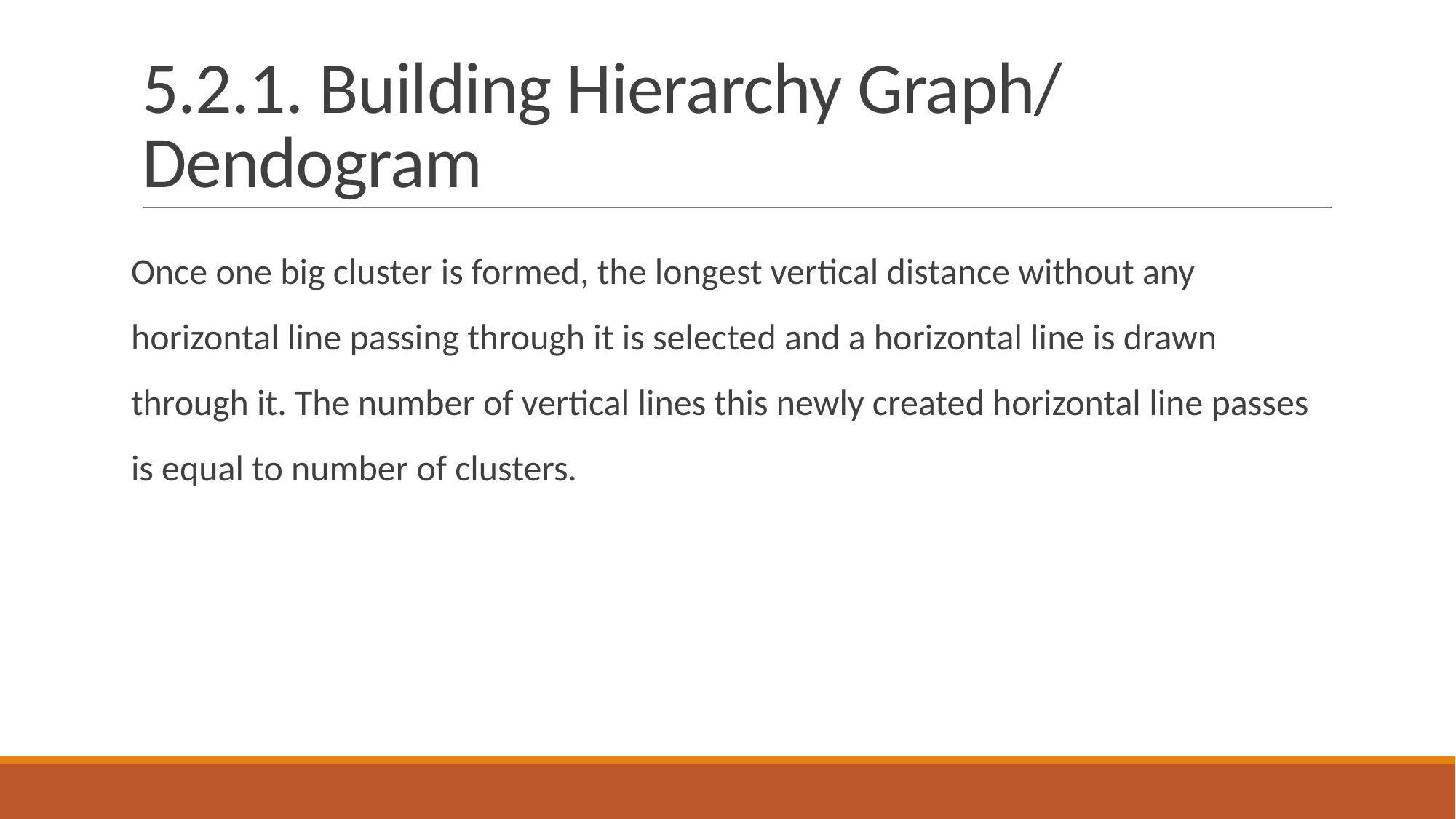

# 5.2.1. Building Hierarchy Graph/ Dendogram
Once one big cluster is formed, the longest vertical distance without any horizontal line passing through it is selected and a horizontal line is drawn through it. The number of vertical lines this newly created horizontal line passes is equal to number of clusters.